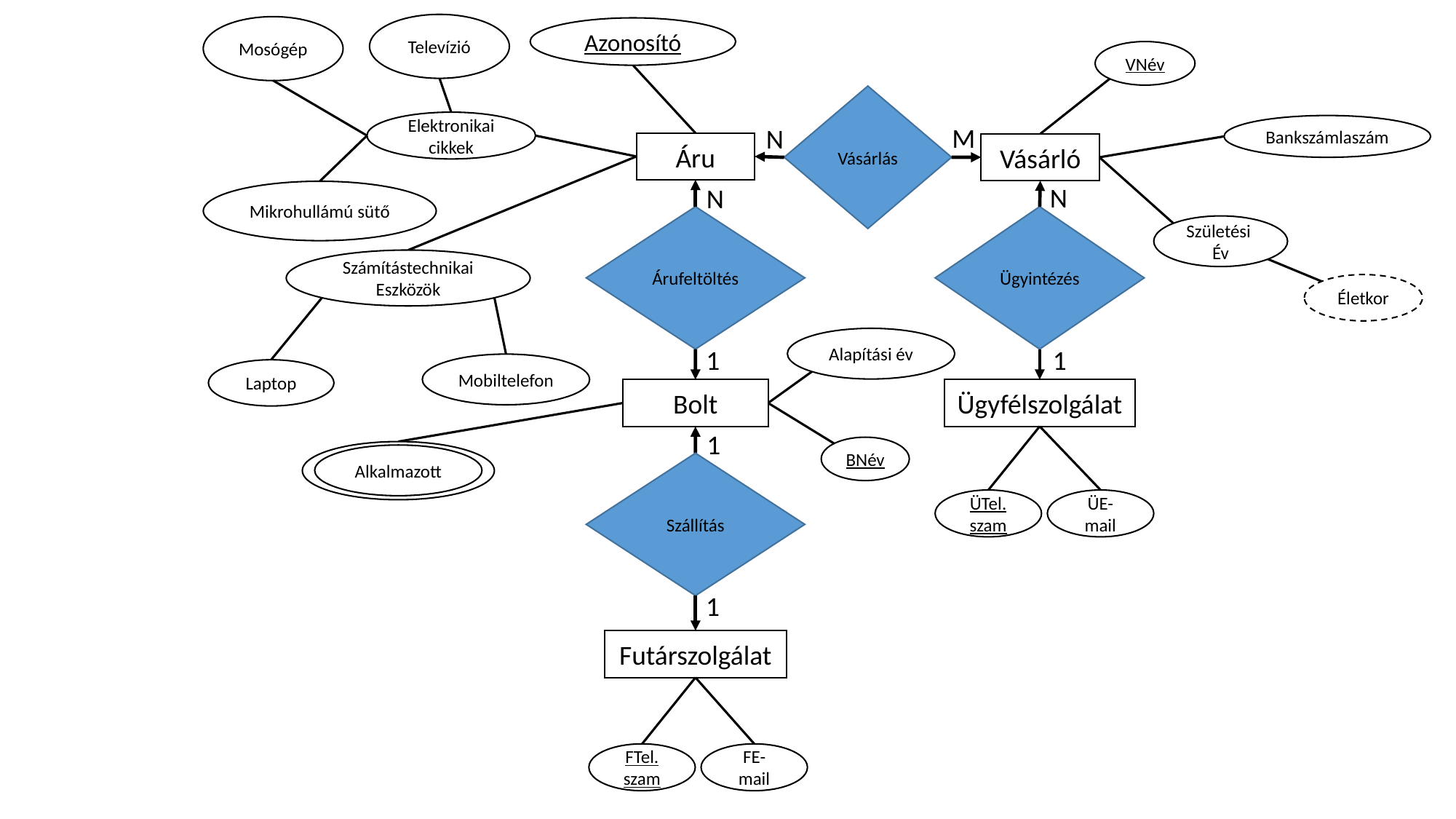

Televízió
Mosógép
Azonosító
VNév
Vásárlás
Elektronikai cikkek
M
Bankszámlaszám
N
Áru
Vásárló
N
N
Mikrohullámú sütő
Árufeltöltés
Ügyintézés
Születési  Év
Számítástechnikai Eszközök
Életkor
Alapítási év
1
1
Mobiltelefon
Laptop
Ügyfélszolgálat
Bolt
1
BNév

Alkalmazott
Szállítás
ÜTel. szam
ÜE-mail
1
Futárszolgálat
FTel. szam
FE-mail